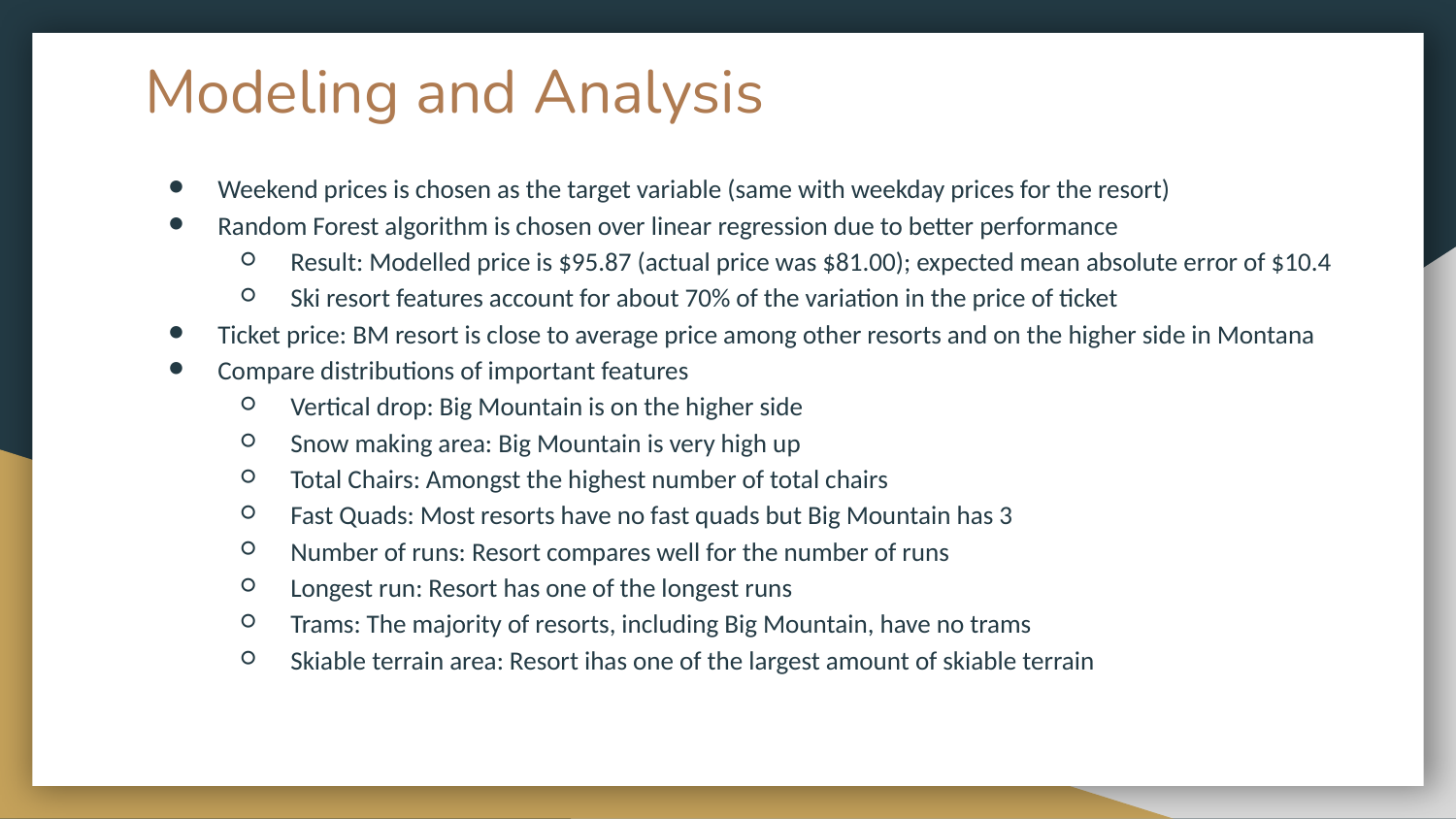

# Modeling and Analysis
Weekend prices is chosen as the target variable (same with weekday prices for the resort)
Random Forest algorithm is chosen over linear regression due to better performance
Result: Modelled price is $95.87 (actual price was $81.00); expected mean absolute error of $10.4
Ski resort features account for about 70% of the variation in the price of ticket
Ticket price: BM resort is close to average price among other resorts and on the higher side in Montana
Compare distributions of important features
Vertical drop: Big Mountain is on the higher side
Snow making area: Big Mountain is very high up
Total Chairs: Amongst the highest number of total chairs
Fast Quads: Most resorts have no fast quads but Big Mountain has 3
Number of runs: Resort compares well for the number of runs
Longest run: Resort has one of the longest runs
Trams: The majority of resorts, including Big Mountain, have no trams
Skiable terrain area: Resort ihas one of the largest amount of skiable terrain